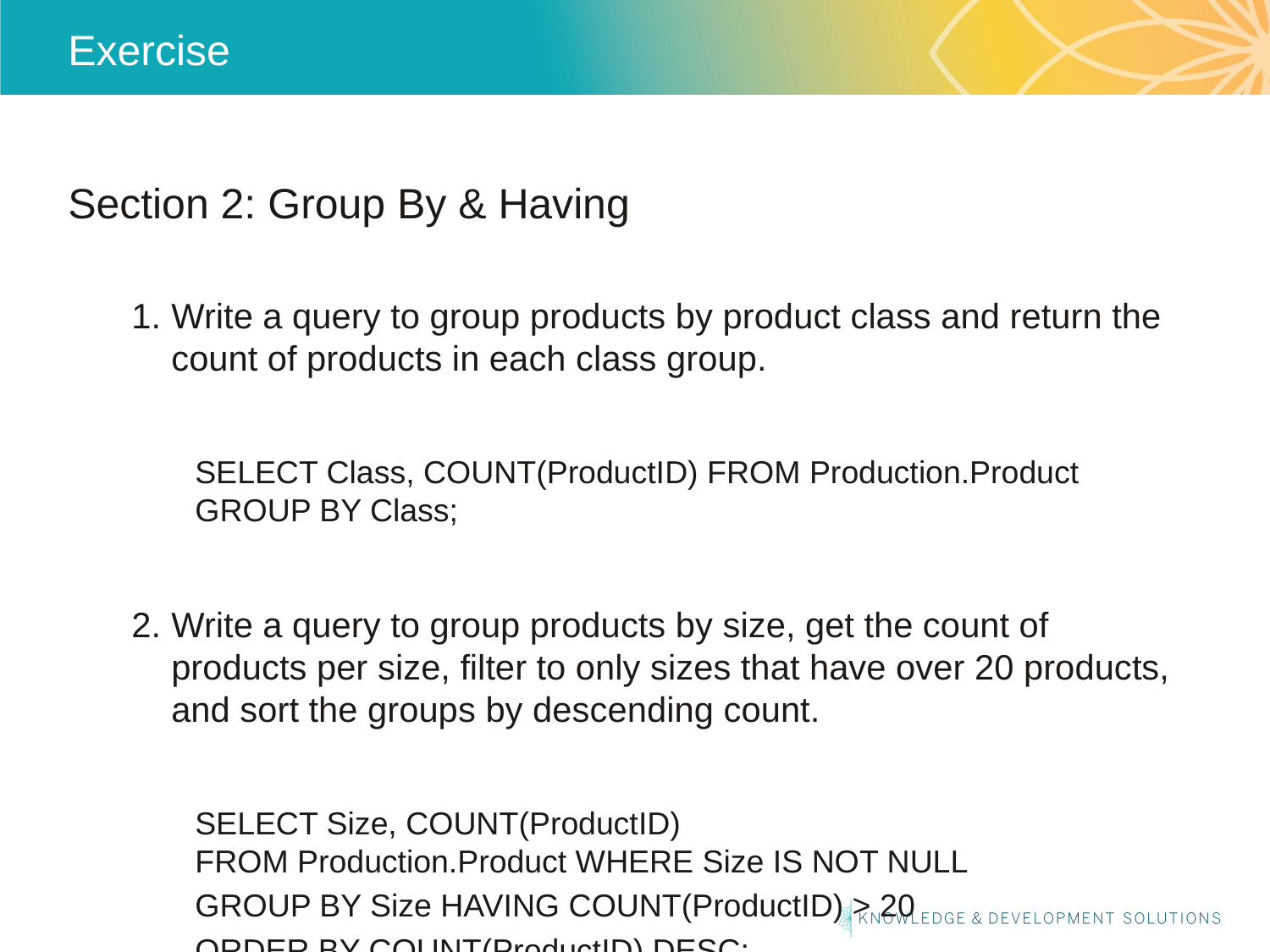

# Exercise
Section 2: Group By & Having

Write a query to group products by product class and return the count of products in each class group.

SELECT Class, COUNT(ProductID) FROM Production.Product GROUP BY Class;

Write a query to group products by size, get the count of products per size, filter to only sizes that have over 20 products, and sort the groups by descending count.

SELECT Size, COUNT(ProductID)
FROM Production.Product WHERE Size IS NOT NULL
GROUP BY Size HAVING COUNT(ProductID) > 20
ORDER BY COUNT(ProductID) DESC;